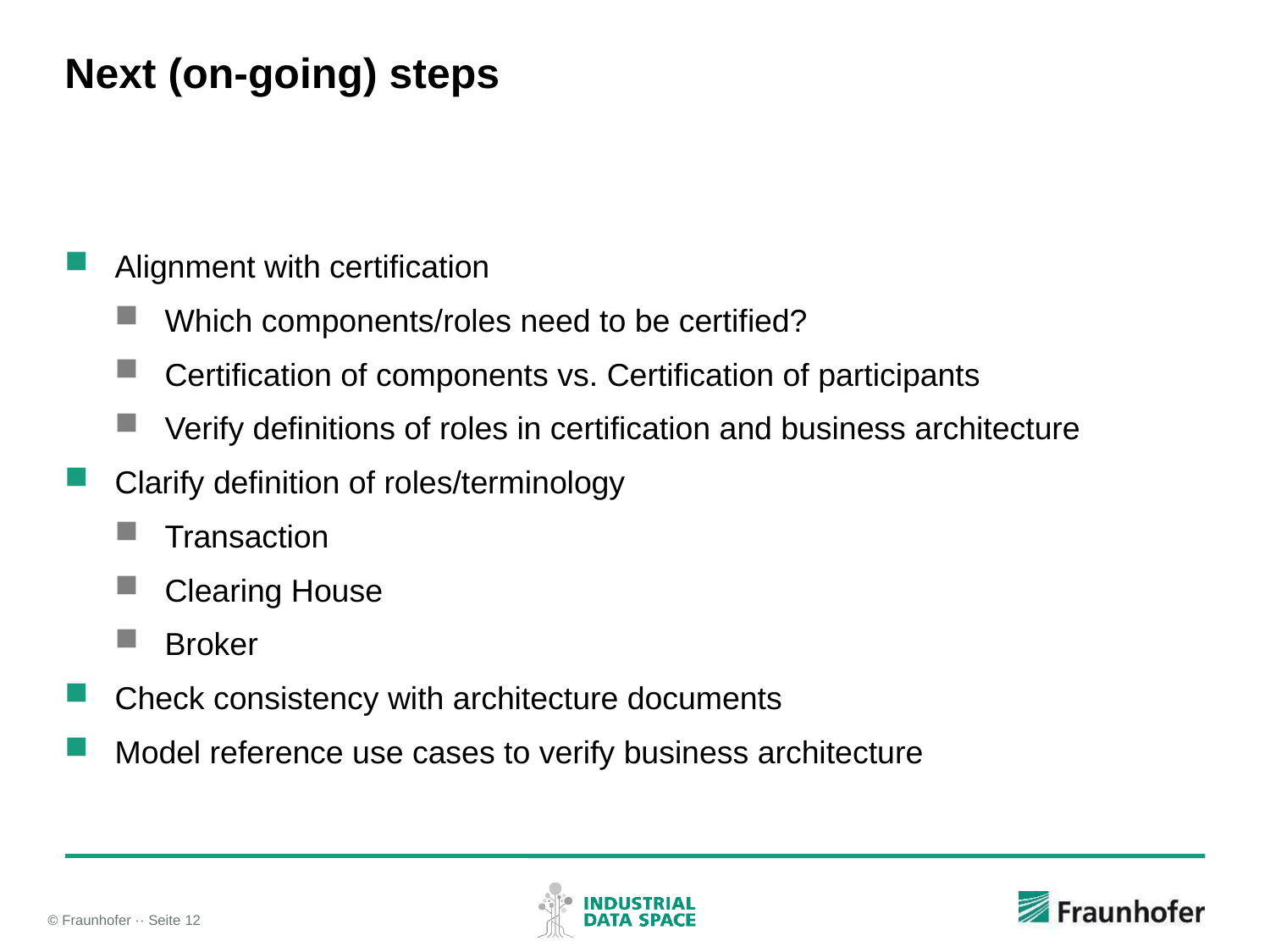

# Next (on-going) steps
Alignment with certification
Which components/roles need to be certified?
Certification of components vs. Certification of participants
Verify definitions of roles in certification and business architecture
Clarify definition of roles/terminology
Transaction
Clearing House
Broker
Check consistency with architecture documents
Model reference use cases to verify business architecture